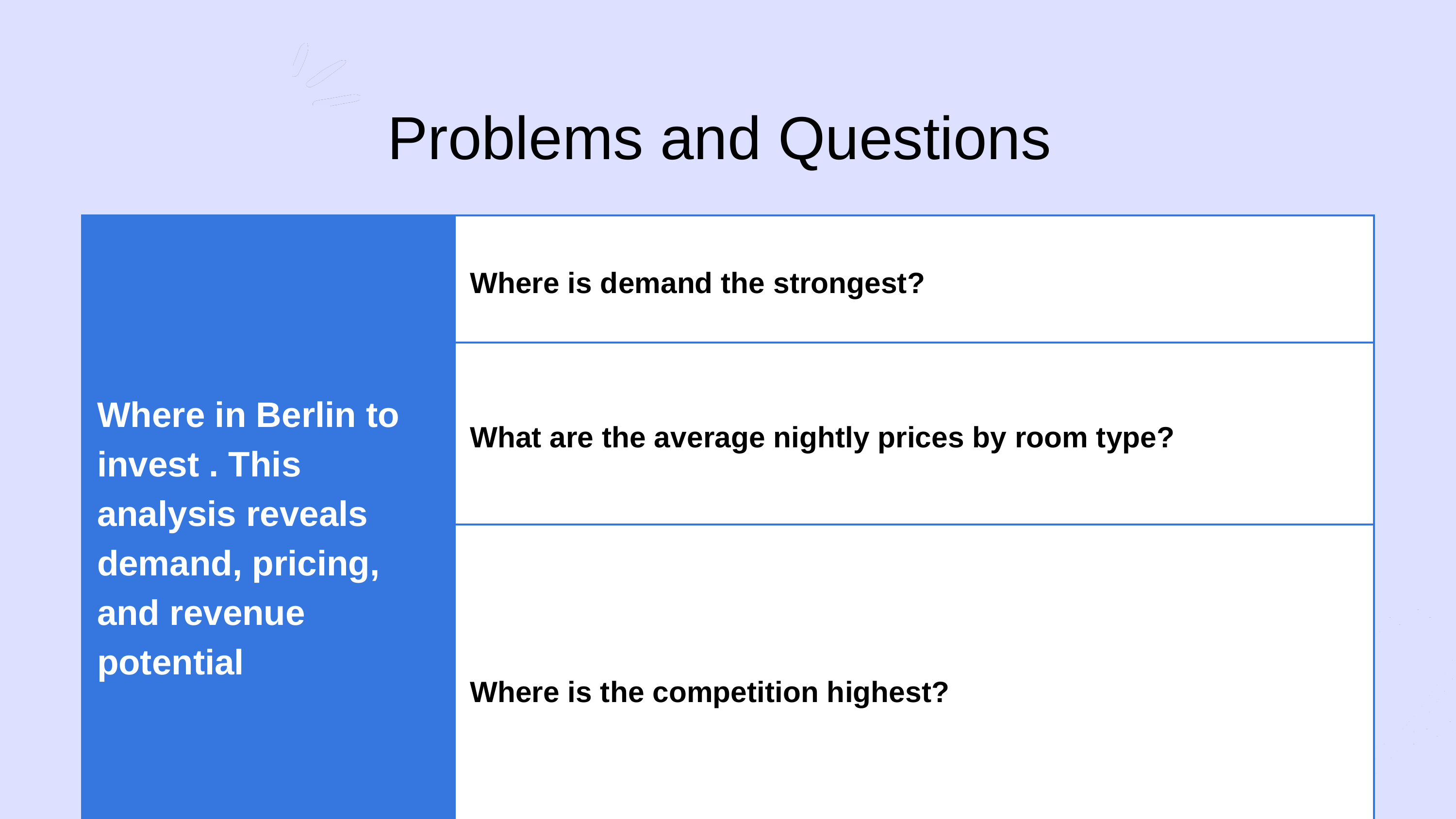

Problems and Questions
| Where in Berlin to invest . This analysis reveals demand, pricing, and revenue potential | Where is demand the strongest? |
| --- | --- |
| Where in Berlin to invest . This analysis reveals demand, pricing, and revenue potential | What are the average nightly prices by room type? |
| Where in Berlin to invest . This analysis reveals demand, pricing, and revenue potential | Where is the competition highest? |